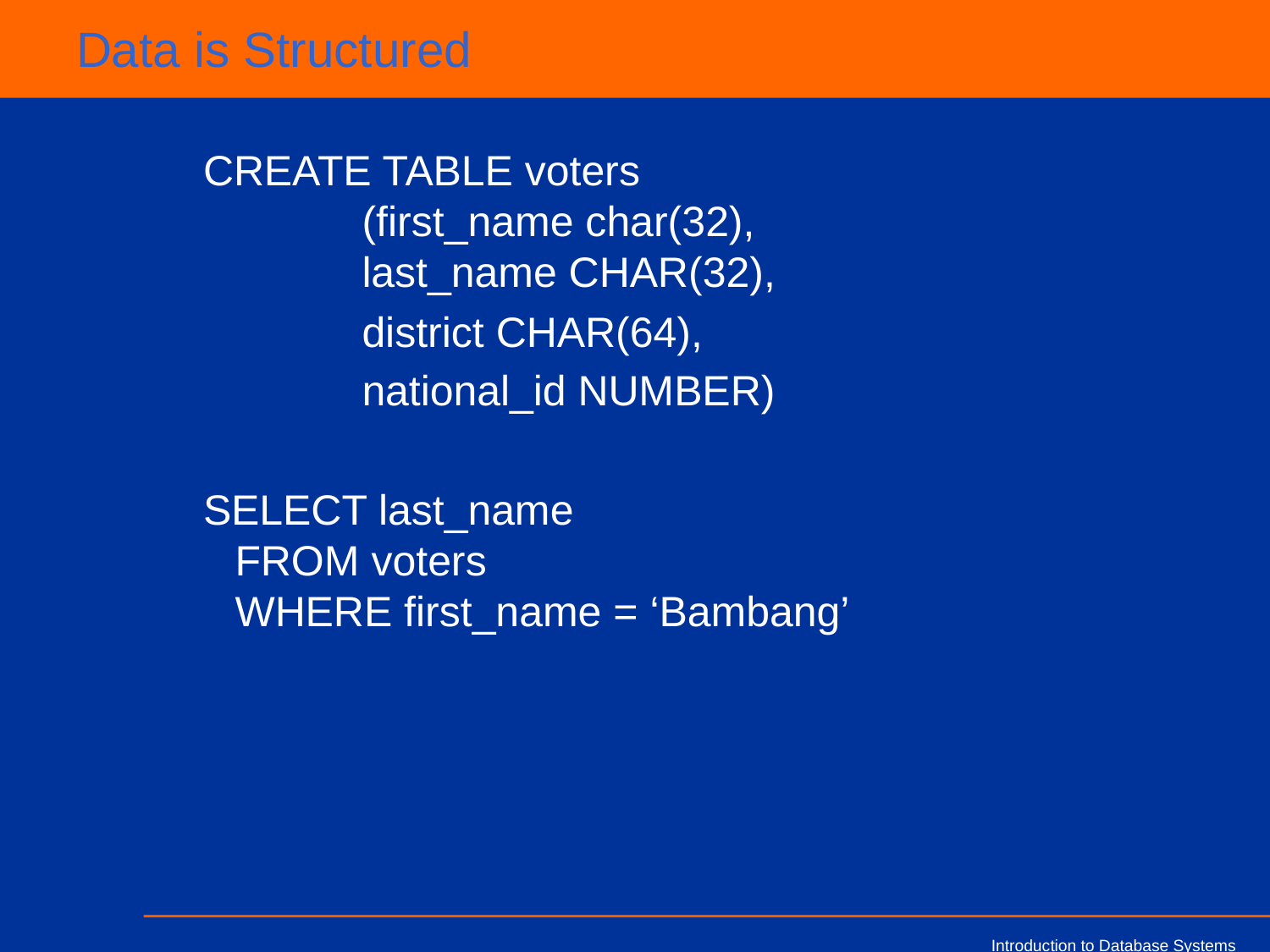

# Data is Structured
CREATE TABLE voters
	(first_name char(32),
	last_name CHAR(32),
		district CHAR(64),
		national_id NUMBER)

SELECT last_name
FROM voters
WHERE first_name = ‘Bambang’
Introduction to Database Systems